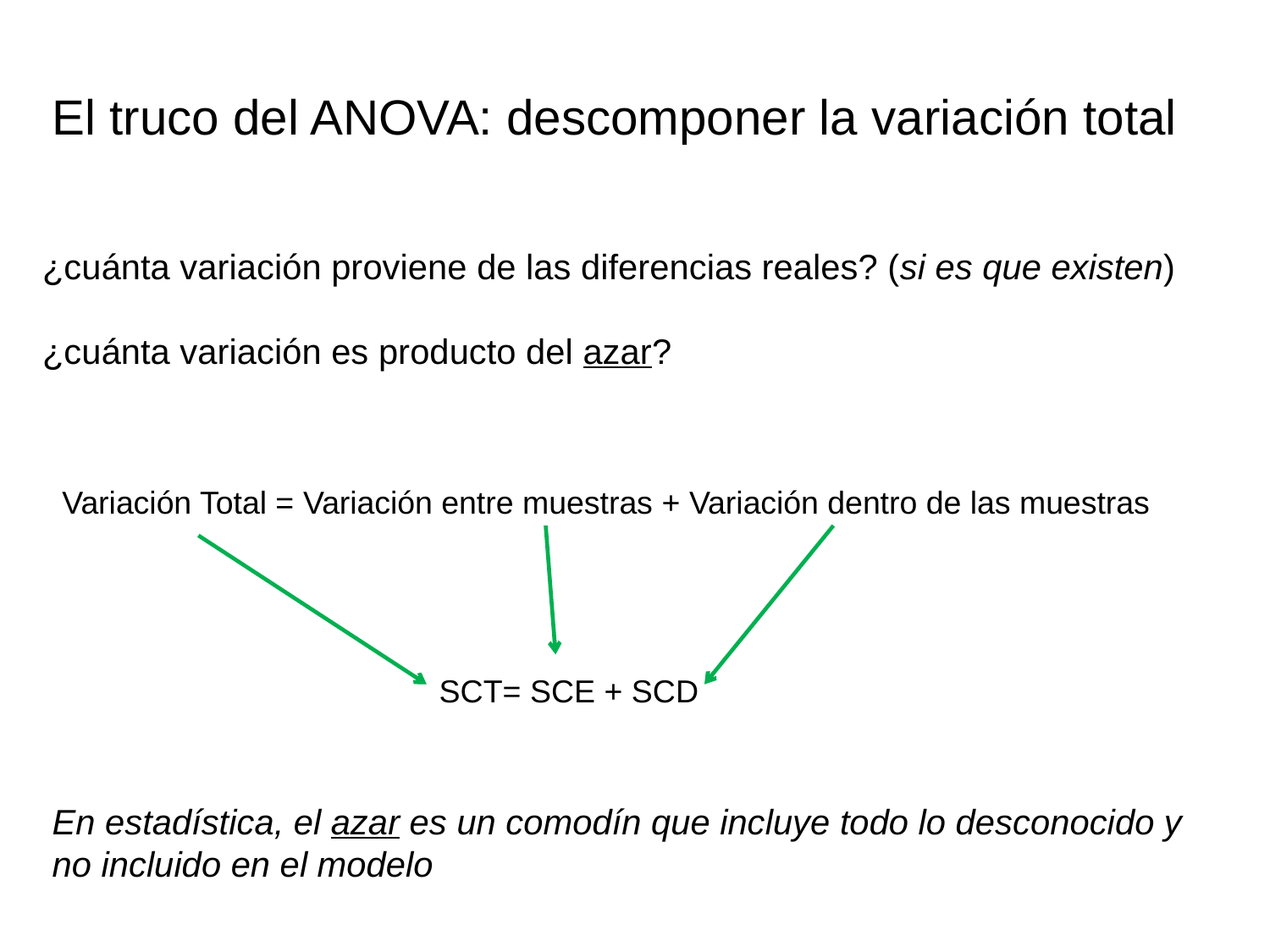

El truco del ANOVA: descomponer la variación total
¿cuánta variación proviene de las diferencias reales? (si es que existen)

¿cuánta variación es producto del azar?
Variación Total = Variación entre muestras + Variación dentro de las muestras
SCT= SCE + SCD
En estadística, el azar es un comodín que incluye todo lo desconocido y no incluido en el modelo